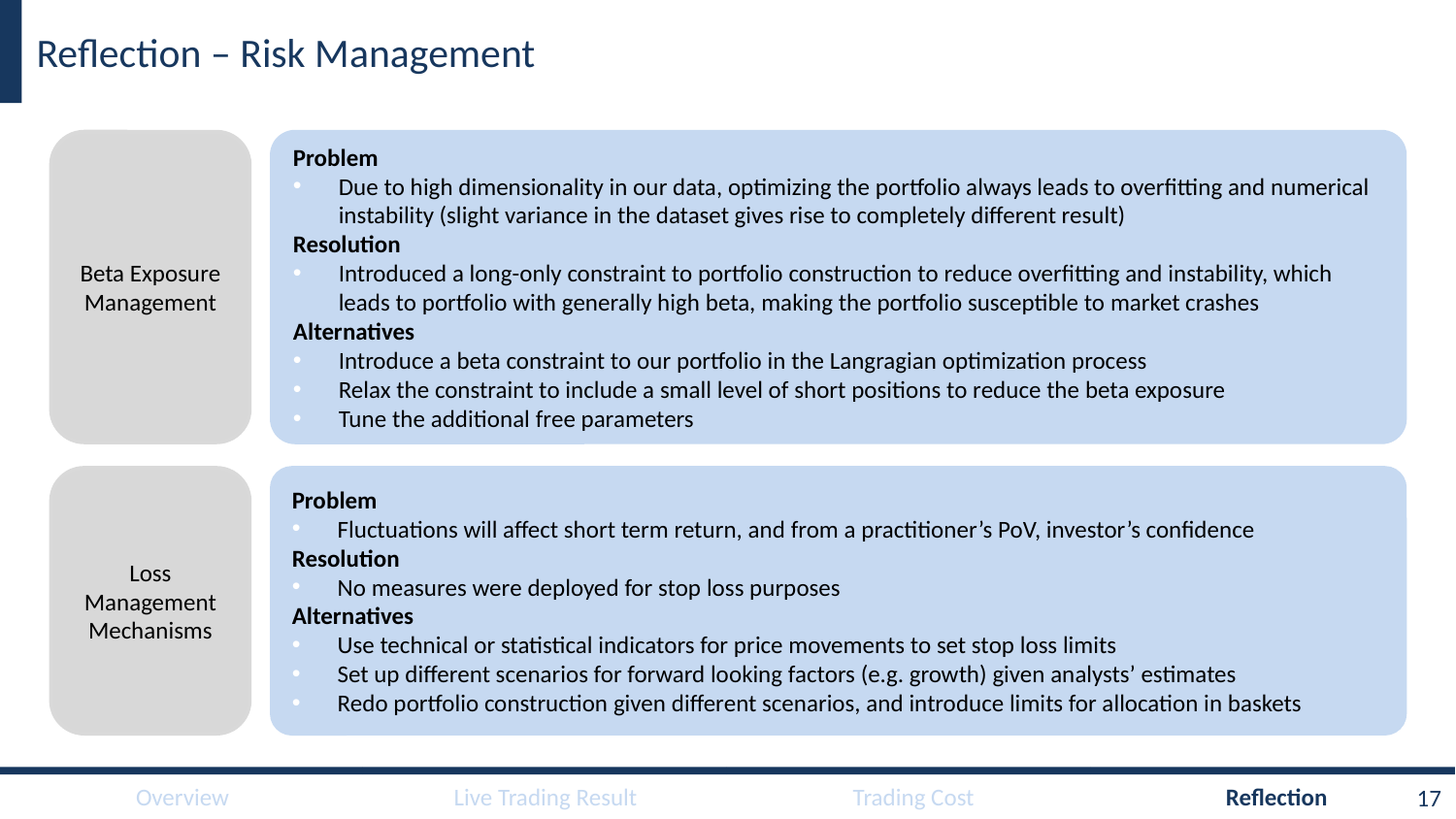

# Reflection – Risk Management
Beta Exposure
Management
Problem
Due to high dimensionality in our data, optimizing the portfolio always leads to overfitting and numerical instability (slight variance in the dataset gives rise to completely different result)
Resolution
Introduced a long-only constraint to portfolio construction to reduce overfitting and instability, which leads to portfolio with generally high beta, making the portfolio susceptible to market crashes
Alternatives
Introduce a beta constraint to our portfolio in the Langragian optimization process
Relax the constraint to include a small level of short positions to reduce the beta exposure
Tune the additional free parameters
Loss Management
Mechanisms
Problem
Fluctuations will affect short term return, and from a practitioner’s PoV, investor’s confidence
Resolution
No measures were deployed for stop loss purposes
Alternatives
Use technical or statistical indicators for price movements to set stop loss limits
Set up different scenarios for forward looking factors (e.g. growth) given analysts’ estimates
Redo portfolio construction given different scenarios, and introduce limits for allocation in baskets
17